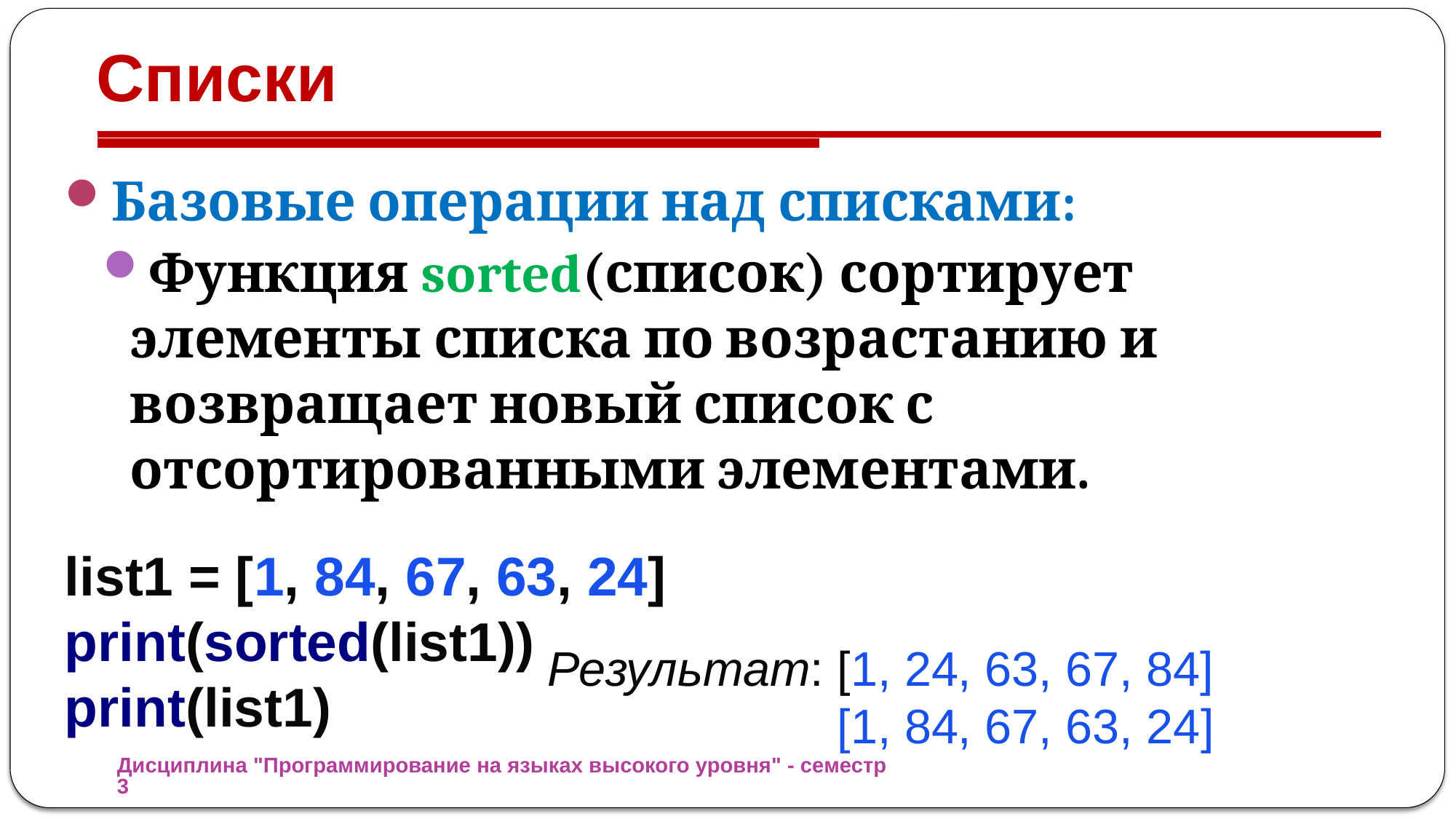

# Списки
Базовые операции над списками:
Функция sorted(список) сортирует элементы списка по возрастанию и возвращает новый список с отсортированными элементами.

list1 = [1, 84, 67, 63, 24]
print(sorted(list1))
print(list1)

Результат: [1, 24, 63, 67, 84]
[1, 84, 67, 63, 24]
Дисциплина "Программирование на языках высокого уровня" - семестр 3